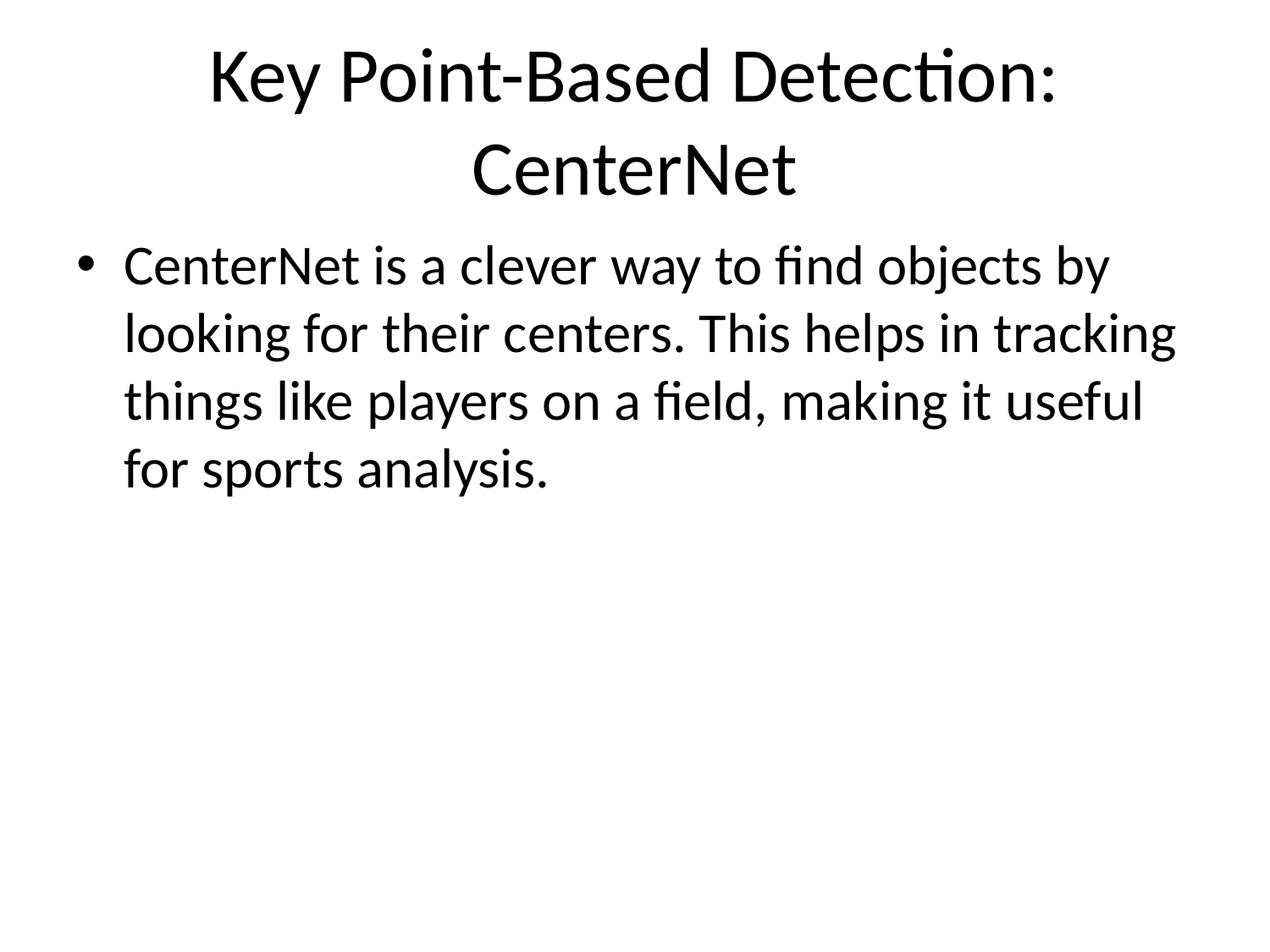

# Key Point-Based Detection: CenterNet
CenterNet is a clever way to find objects by looking for their centers. This helps in tracking things like players on a field, making it useful for sports analysis.